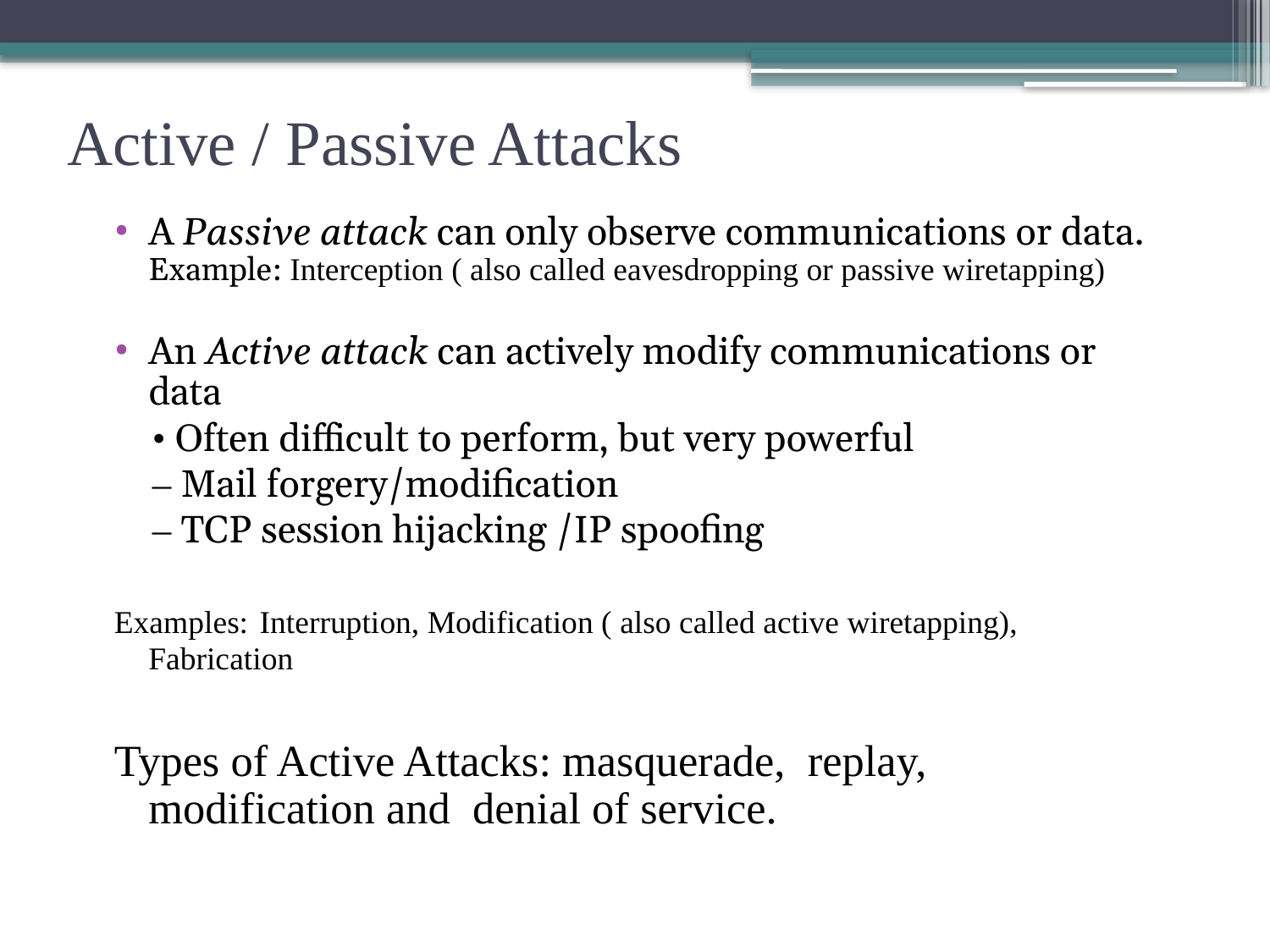

# Active / Passive Attacks
A Passive attack can only observe communications or data. Example: Interception ( also called eavesdropping or passive wiretapping)

An Active attack can actively modify communications or data
    • Often difficult to perform, but very powerful
    – Mail forgery/modification
    – TCP session hijacking /IP spoofing

Examples: Interruption, Modification ( also called active wiretapping),     Fabrication

Types of Active Attacks: masquerade,  replay, modification and  denial of service.